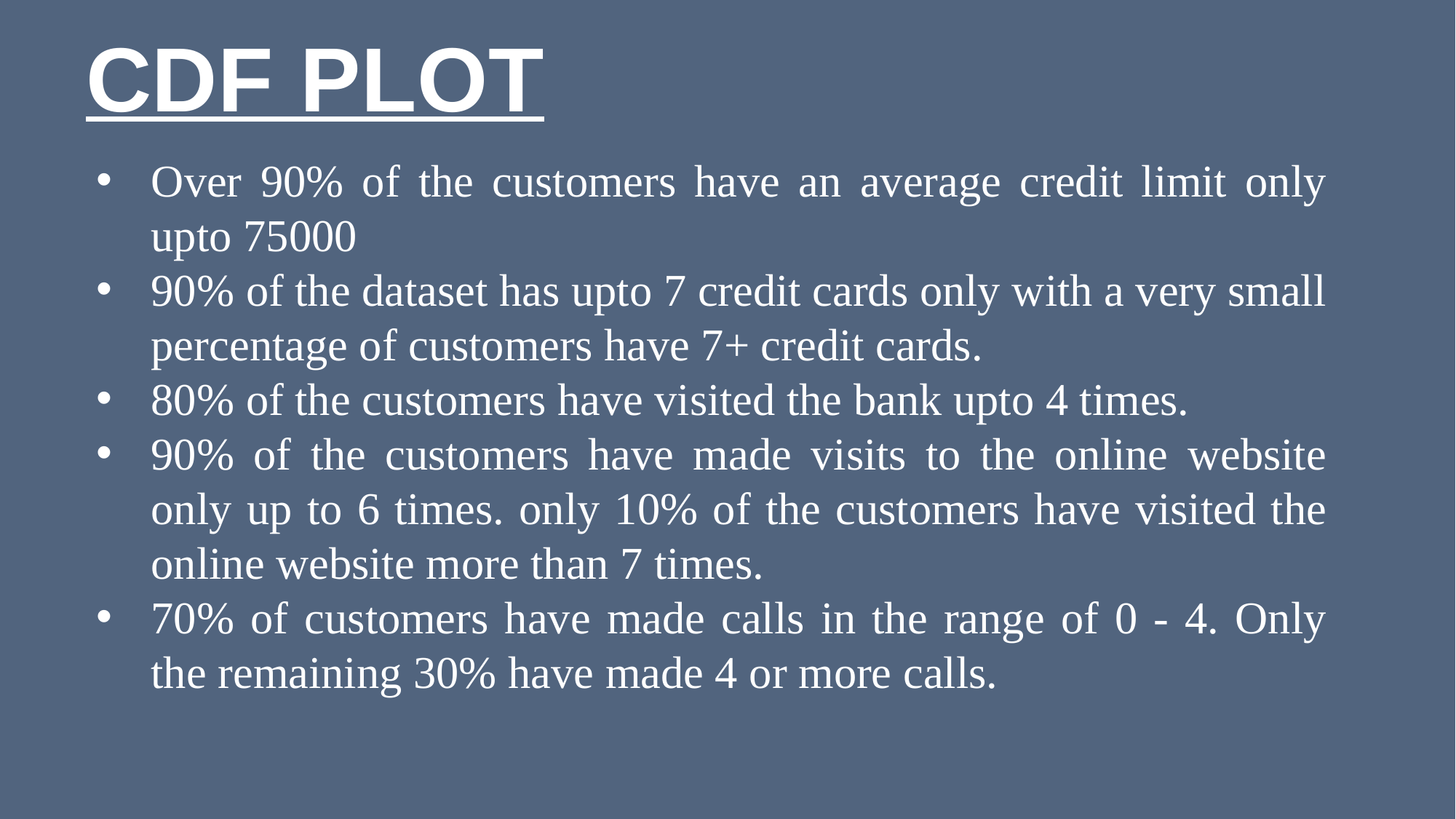

# CDF PLOT
Over 90% of the customers have an average credit limit only upto 75000
90% of the dataset has upto 7 credit cards only with a very small percentage of customers have 7+ credit cards.
80% of the customers have visited the bank upto 4 times.
90% of the customers have made visits to the online website only up to 6 times. only 10% of the customers have visited the online website more than 7 times.
70% of customers have made calls in the range of 0 - 4. Only the remaining 30% have made 4 or more calls.